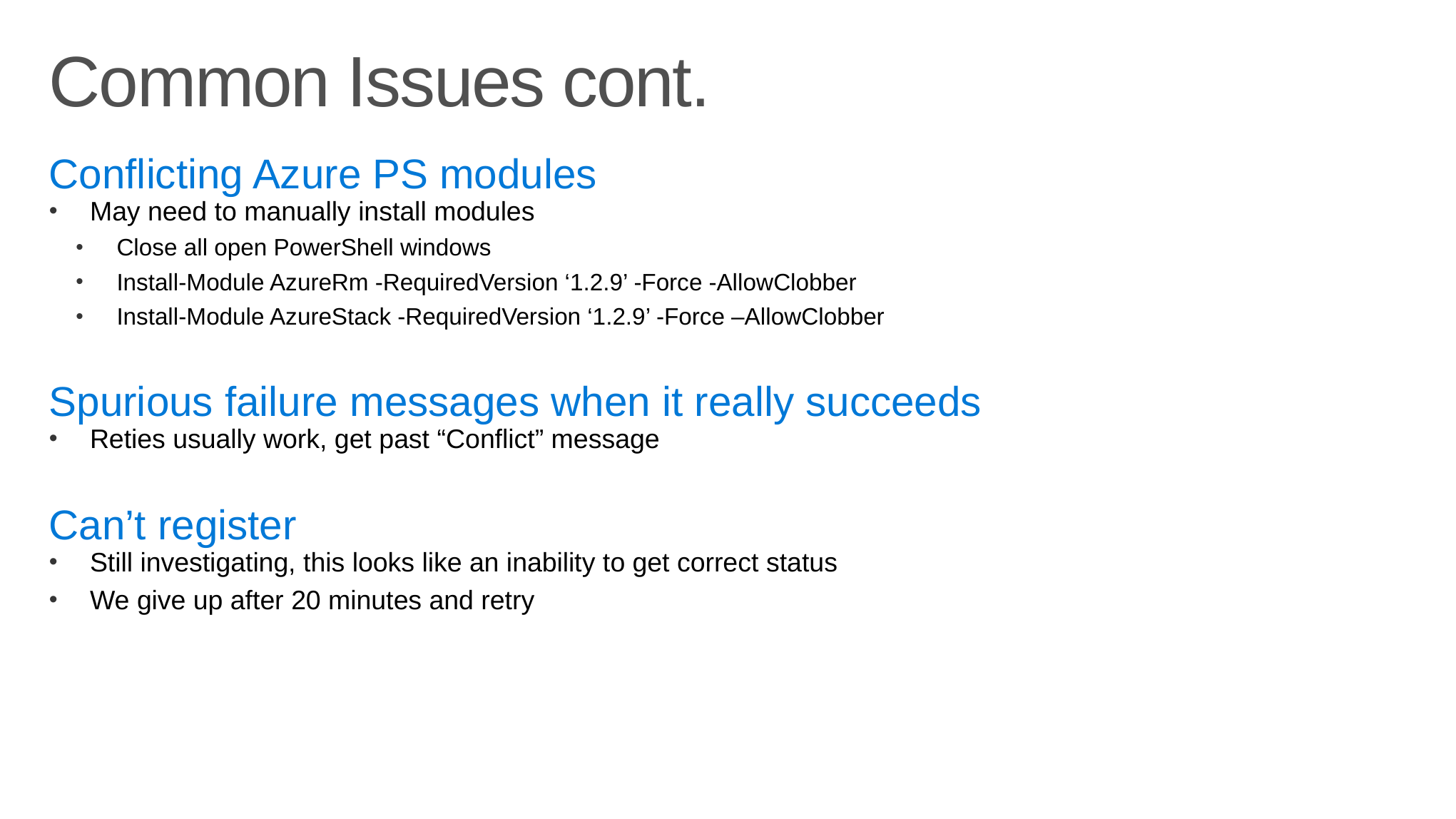

# Common Issues cont.
Conflicting Azure PS modules
May need to manually install modules
Close all open PowerShell windows
Install-Module AzureRm -RequiredVersion ‘1.2.9’ -Force -AllowClobber
Install-Module AzureStack -RequiredVersion ‘1.2.9’ -Force –AllowClobber

Spurious failure messages when it really succeeds
Reties usually work, get past “Conflict” message

Can’t register
Still investigating, this looks like an inability to get correct status
We give up after 20 minutes and retry